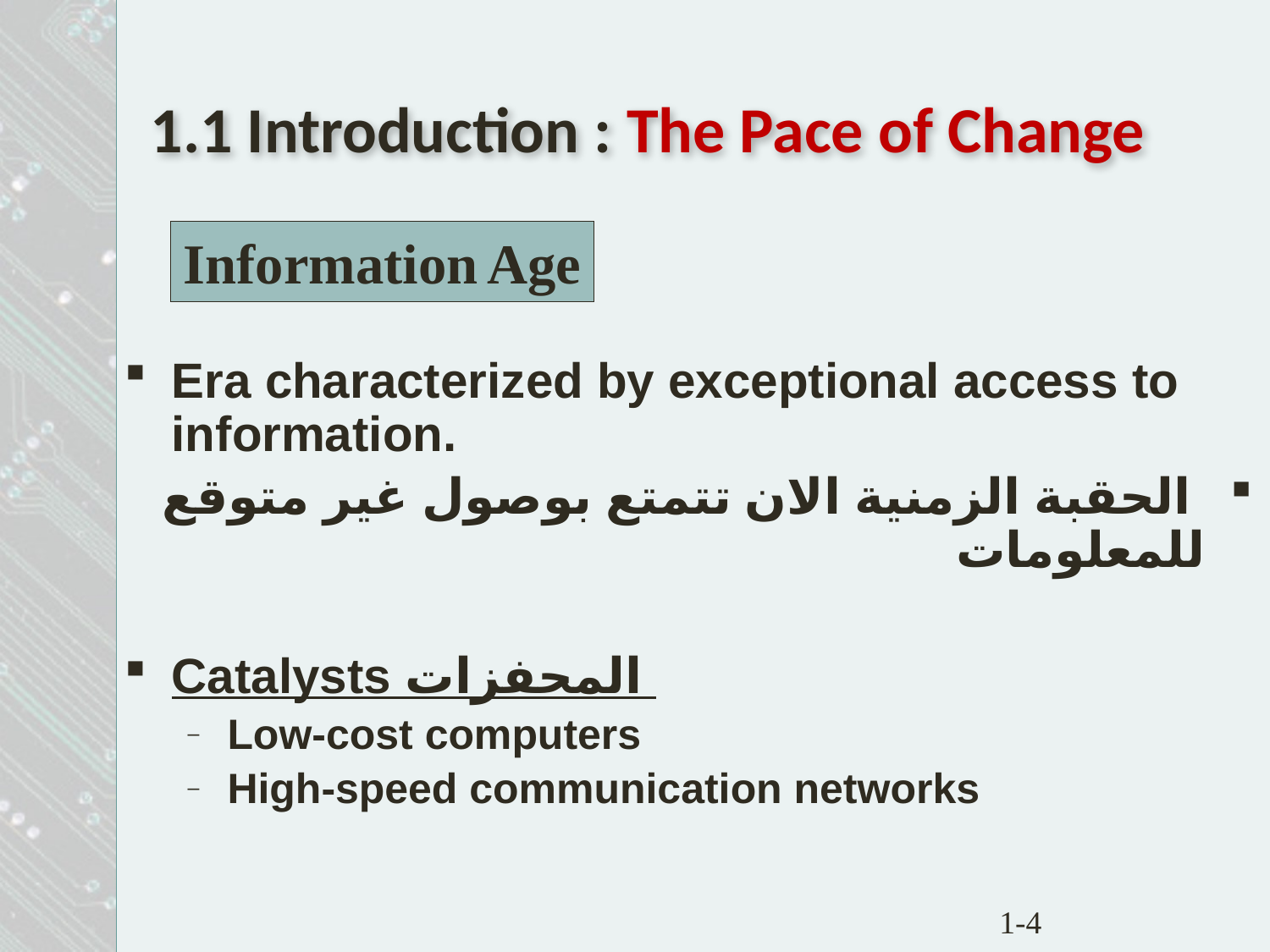

# 1.1 Introduction : The Pace of Change
Information Age
Era characterized by exceptional access to information.
 الحقبة الزمنية الان تتمتع بوصول غير متوقع للمعلومات

Catalysts المحفزات
Low-cost computers
High-speed communication networks

1-4